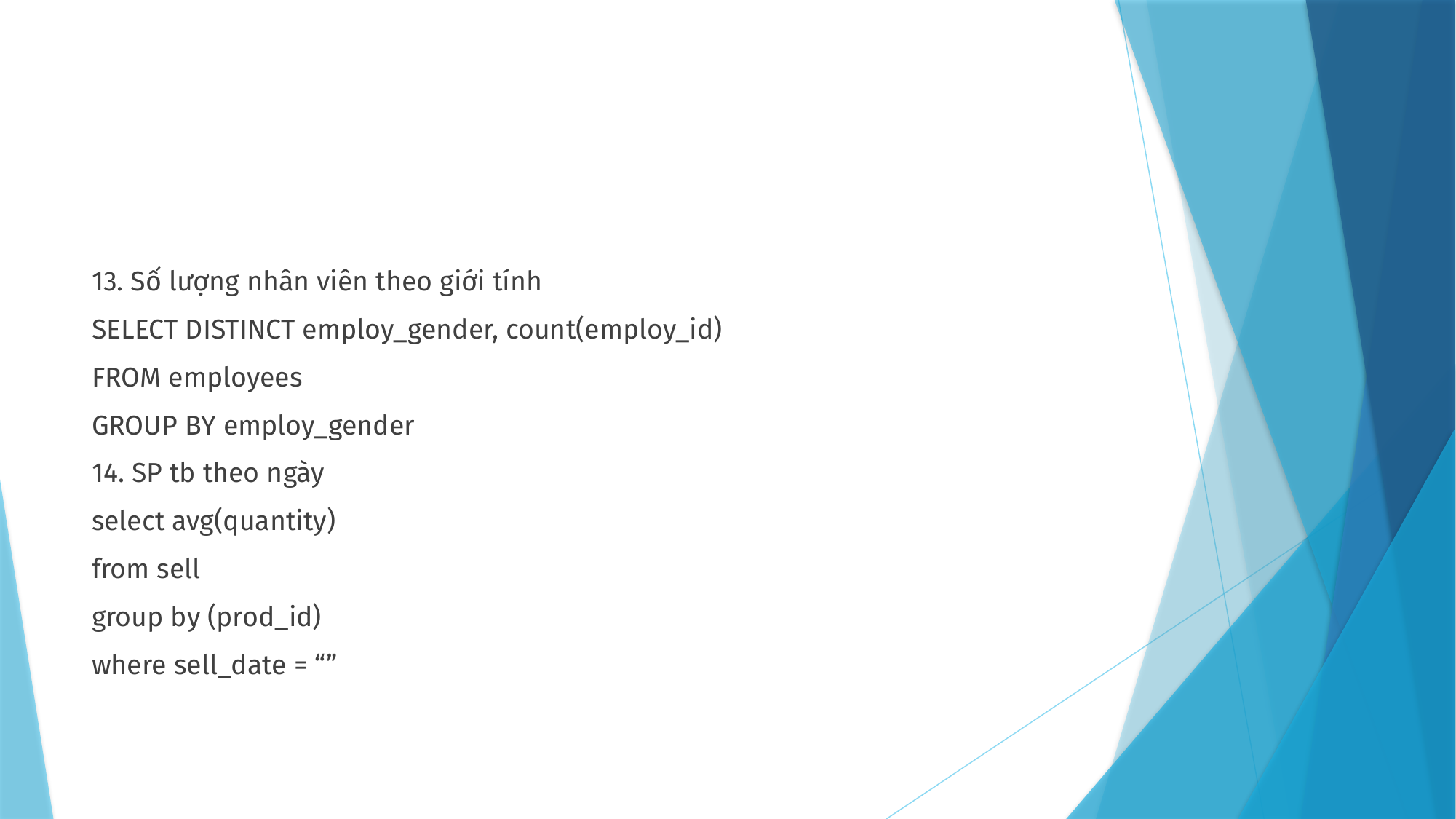

#
13. Số lượng nhân viên theo giới tính
SELECT DISTINCT employ_gender, count(employ_id)
FROM employees
GROUP BY employ_gender
14. SP tb theo ngày
select avg(quantity)
from sell
group by (prod_id)
where sell_date = “”